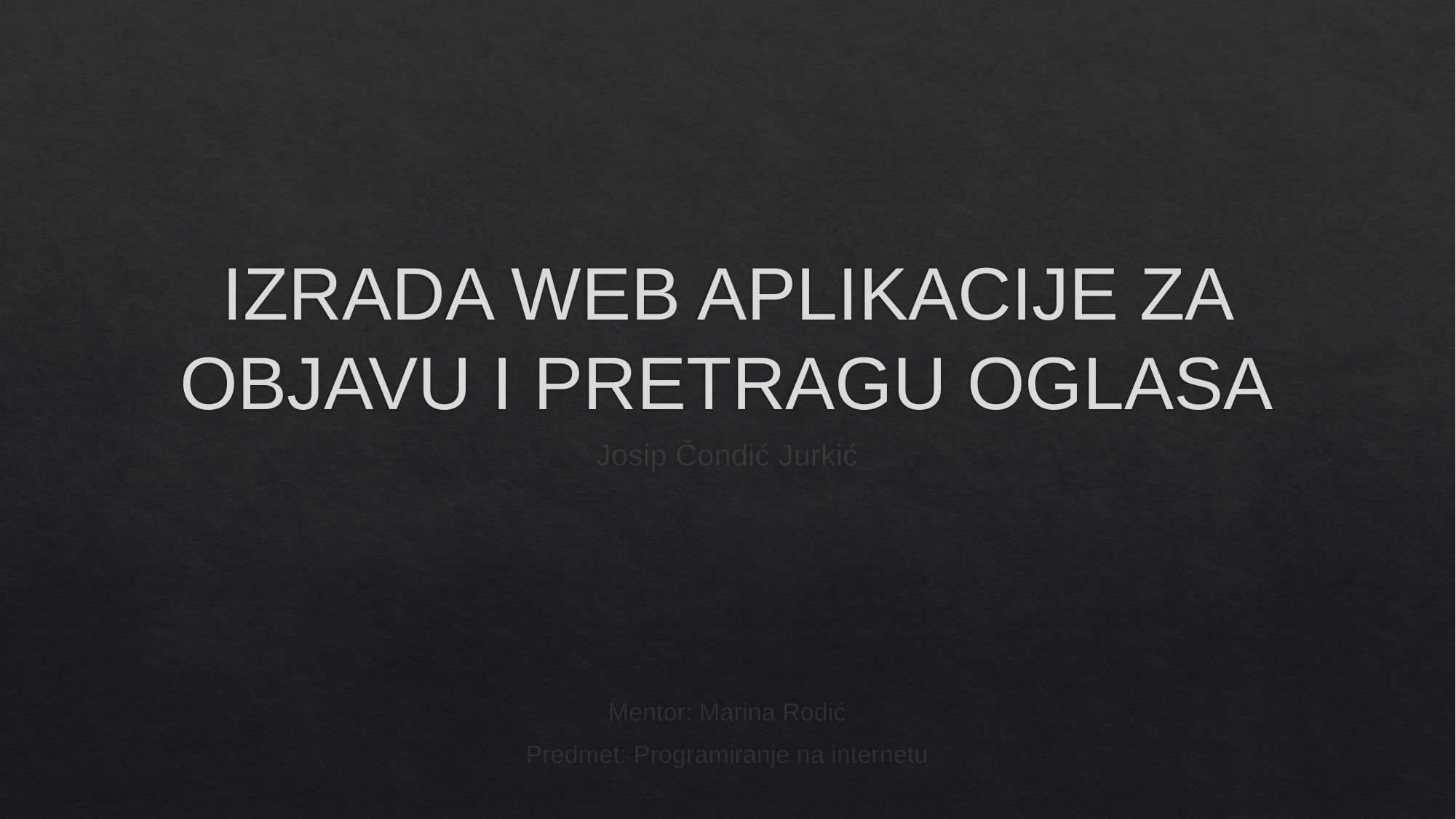

# IZRADA WEB APLIKACIJE ZA OBJAVU I PRETRAGU OGLASA
Josip Čondić Jurkić

Mentor: Marina Rodić
Predmet: Programiranje na internetu